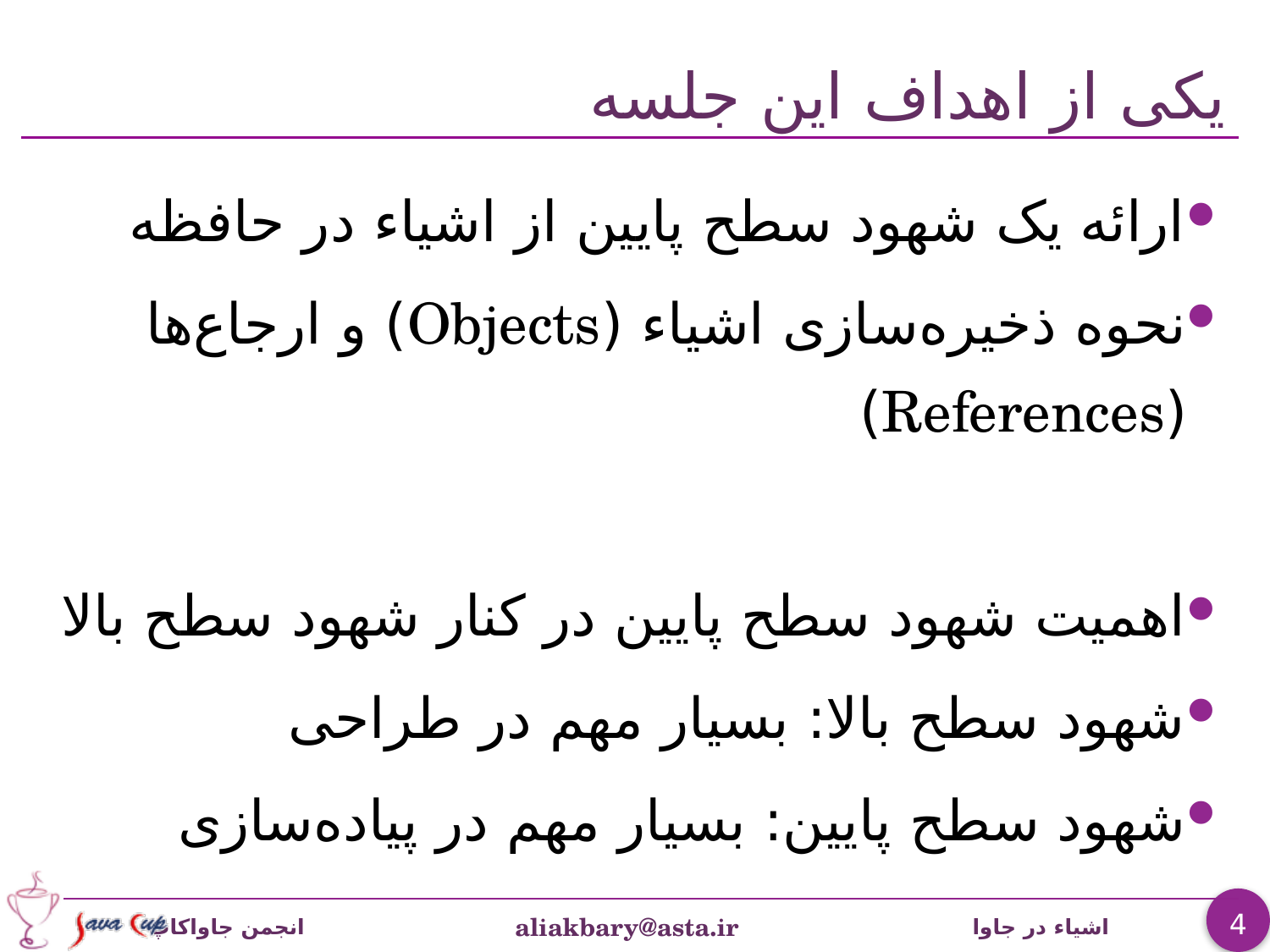

# یکی از اهداف اين جلسه
ارائه یک شهود سطح پايين از اشیاء در حافظه
نحوه ذخيره‌سازی اشیاء (Objects) و ارجاع‌ها (References)

اهميت شهود سطح پايين در کنار شهود سطح بالا
شهود سطح بالا: بسيار مهم در طراحی
شهود سطح پايين: بسيار مهم در پياده‌سازی